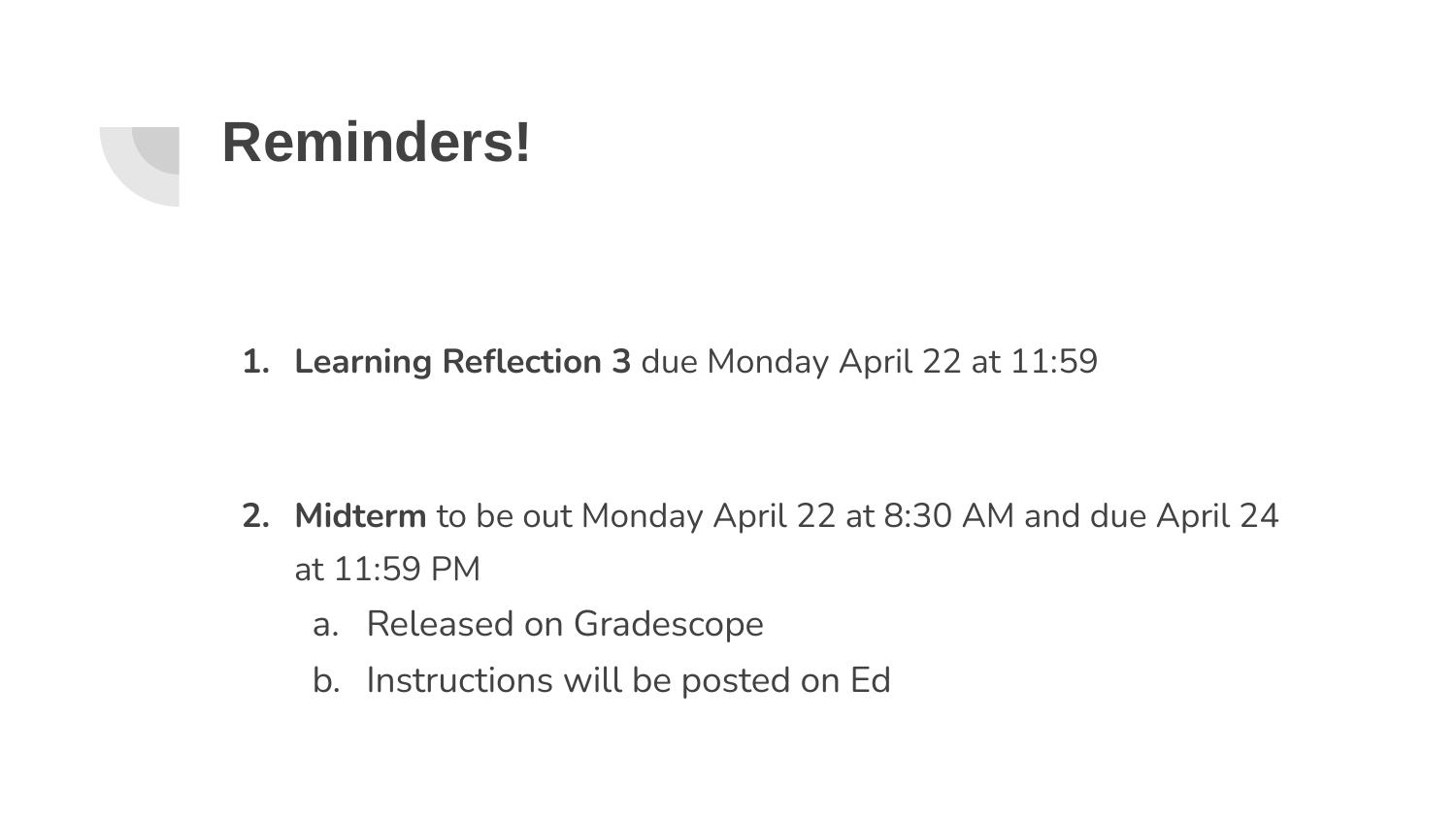

# Reminders!
Learning Reflection 3 due Monday April 22 at 11:59

Midterm to be out Monday April 22 at 8:30 AM and due April 24 at 11:59 PM
Released on Gradescope
Instructions will be posted on Ed